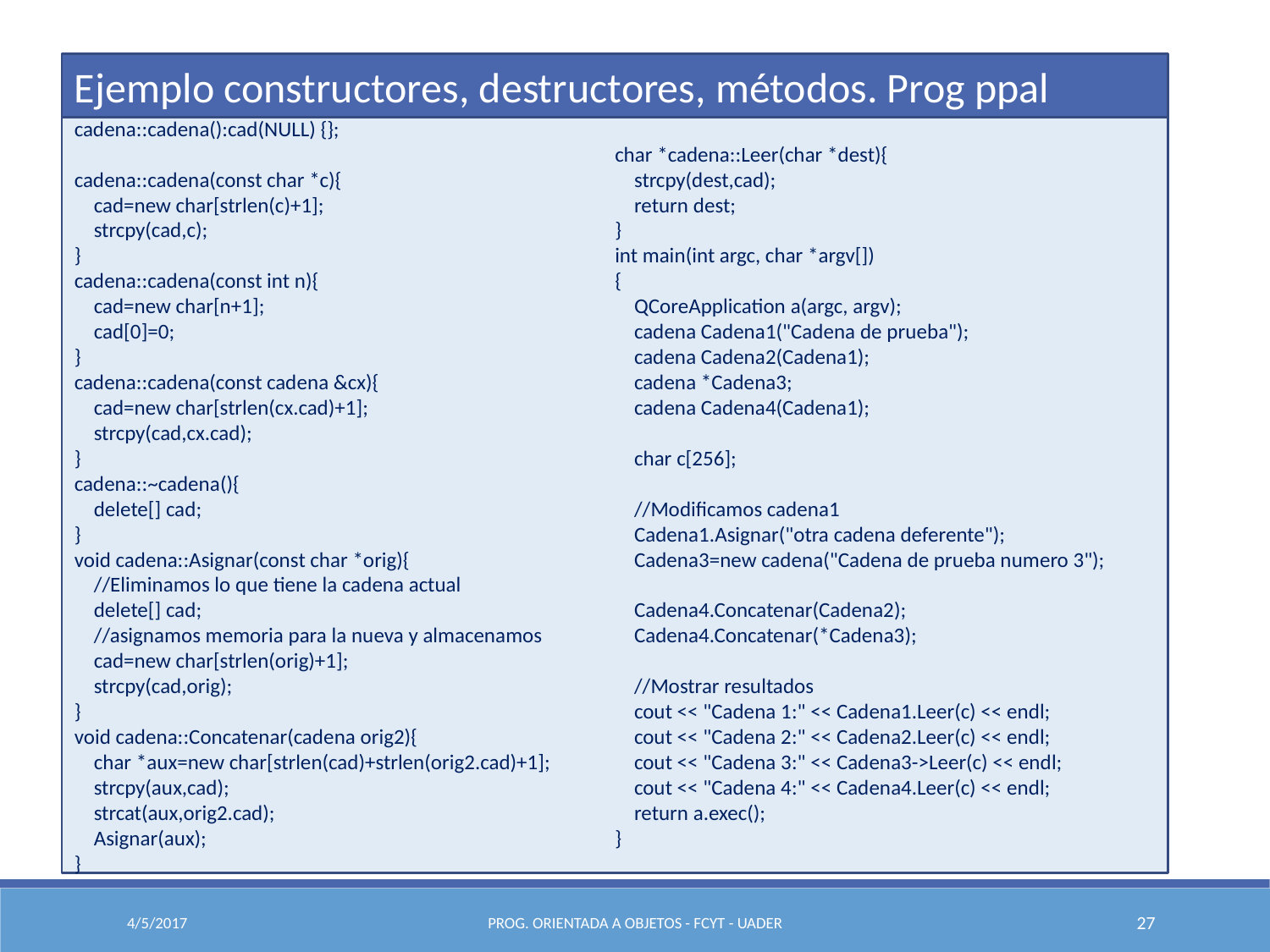

Ejemplo constructores, destructores, métodos. Prog ppal
cadena::cadena():cad(NULL) {};

cadena::cadena(const char *c){
    cad=new char[strlen(c)+1];
    strcpy(cad,c);
}
cadena::cadena(const int n){
    cad=new char[n+1];
    cad[0]=0;
}
cadena::cadena(const cadena &cx){
    cad=new char[strlen(cx.cad)+1];
    strcpy(cad,cx.cad);
}
cadena::~cadena(){
    delete[] cad;
}
void cadena::Asignar(const char *orig){
    //Eliminamos lo que tiene la cadena actual
    delete[] cad;
    //asignamos memoria para la nueva y almacenamos
    cad=new char[strlen(orig)+1];
    strcpy(cad,orig);
}
void cadena::Concatenar(cadena orig2){
    char *aux=new char[strlen(cad)+strlen(orig2.cad)+1];
    strcpy(aux,cad);
    strcat(aux,orig2.cad);
    Asignar(aux);
}

char *cadena::Leer(char *dest){
    strcpy(dest,cad);
    return dest;
}
int main(int argc, char *argv[])
{
    QCoreApplication a(argc, argv);
    cadena Cadena1("Cadena de prueba");
    cadena Cadena2(Cadena1);
    cadena *Cadena3;
    cadena Cadena4(Cadena1);

    char c[256];

    //Modificamos cadena1
    Cadena1.Asignar("otra cadena deferente");
    Cadena3=new cadena("Cadena de prueba numero 3");

    Cadena4.Concatenar(Cadena2);
    Cadena4.Concatenar(*Cadena3);

    //Mostrar resultados
    cout << "Cadena 1:" << Cadena1.Leer(c) << endl;
    cout << "Cadena 2:" << Cadena2.Leer(c) << endl;
    cout << "Cadena 3:" << Cadena3->Leer(c) << endl;
    cout << "Cadena 4:" << Cadena4.Leer(c) << endl;
    return a.exec();
}
4/5/2017
Prog. Orientada a Objetos - FCyT - UADER
27